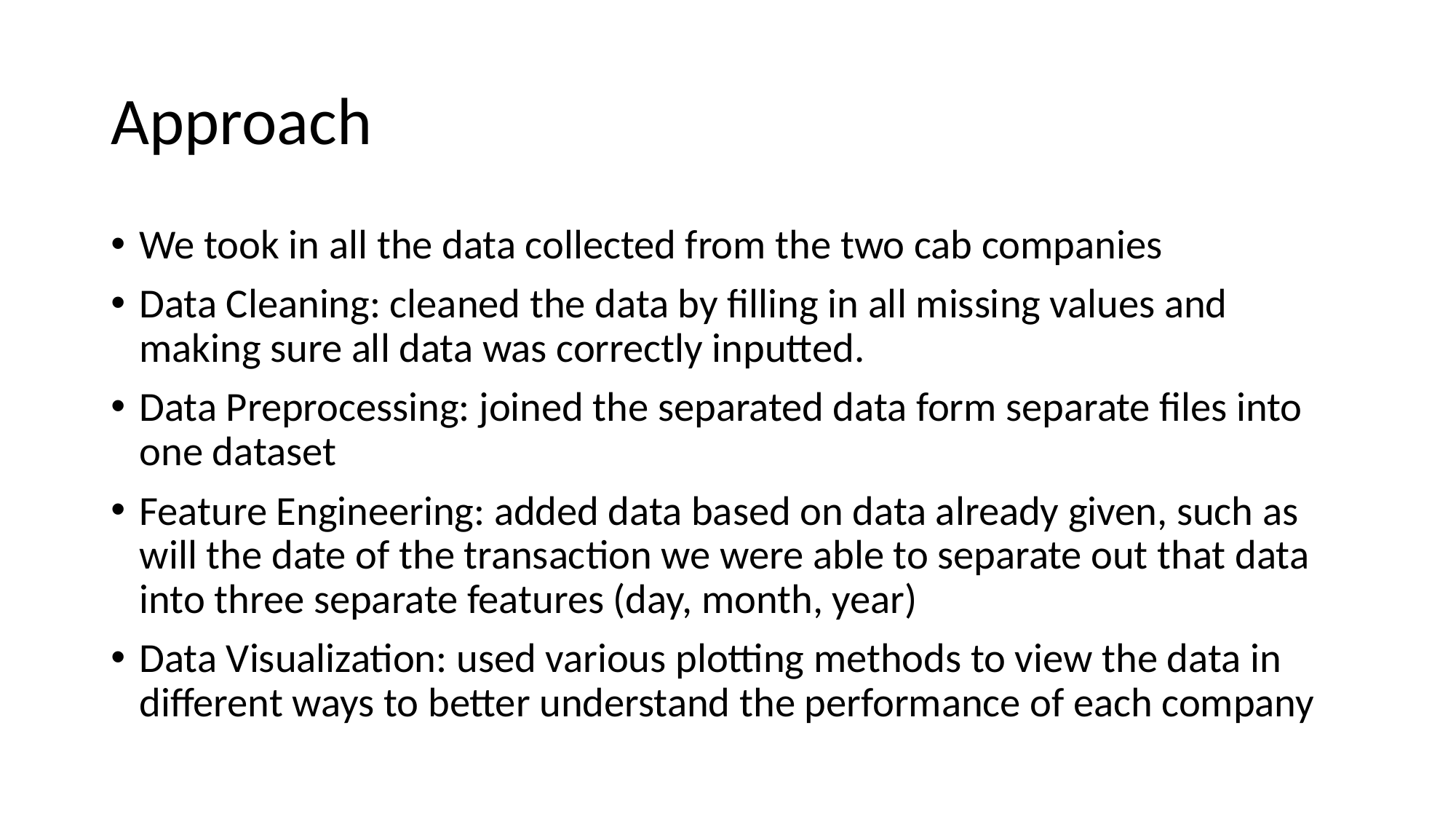

# Approach
We took in all the data collected from the two cab companies
Data Cleaning: cleaned the data by filling in all missing values and making sure all data was correctly inputted.
Data Preprocessing: joined the separated data form separate files into one dataset
Feature Engineering: added data based on data already given, such as will the date of the transaction we were able to separate out that data into three separate features (day, month, year)
Data Visualization: used various plotting methods to view the data in different ways to better understand the performance of each company